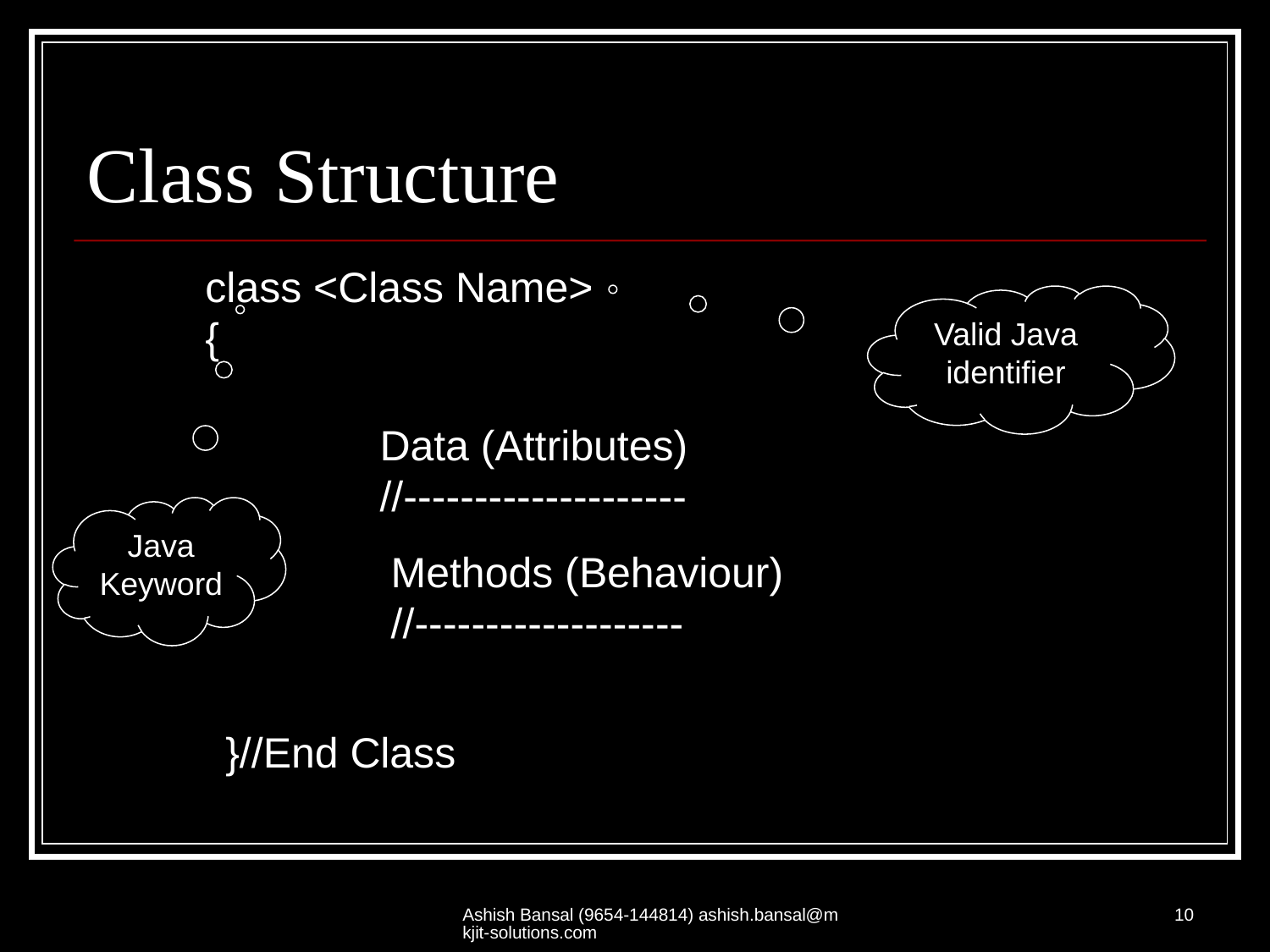

# Class Structure
class <Class Name>
{
Valid Java
identifier
Data (Attributes)
//--------------------
Java
Keyword
Methods (Behaviour)
//-------------------
}//End Class
Ashish Bansal (9654-144814) ashish.bansal@mkjit-solutions.com
10